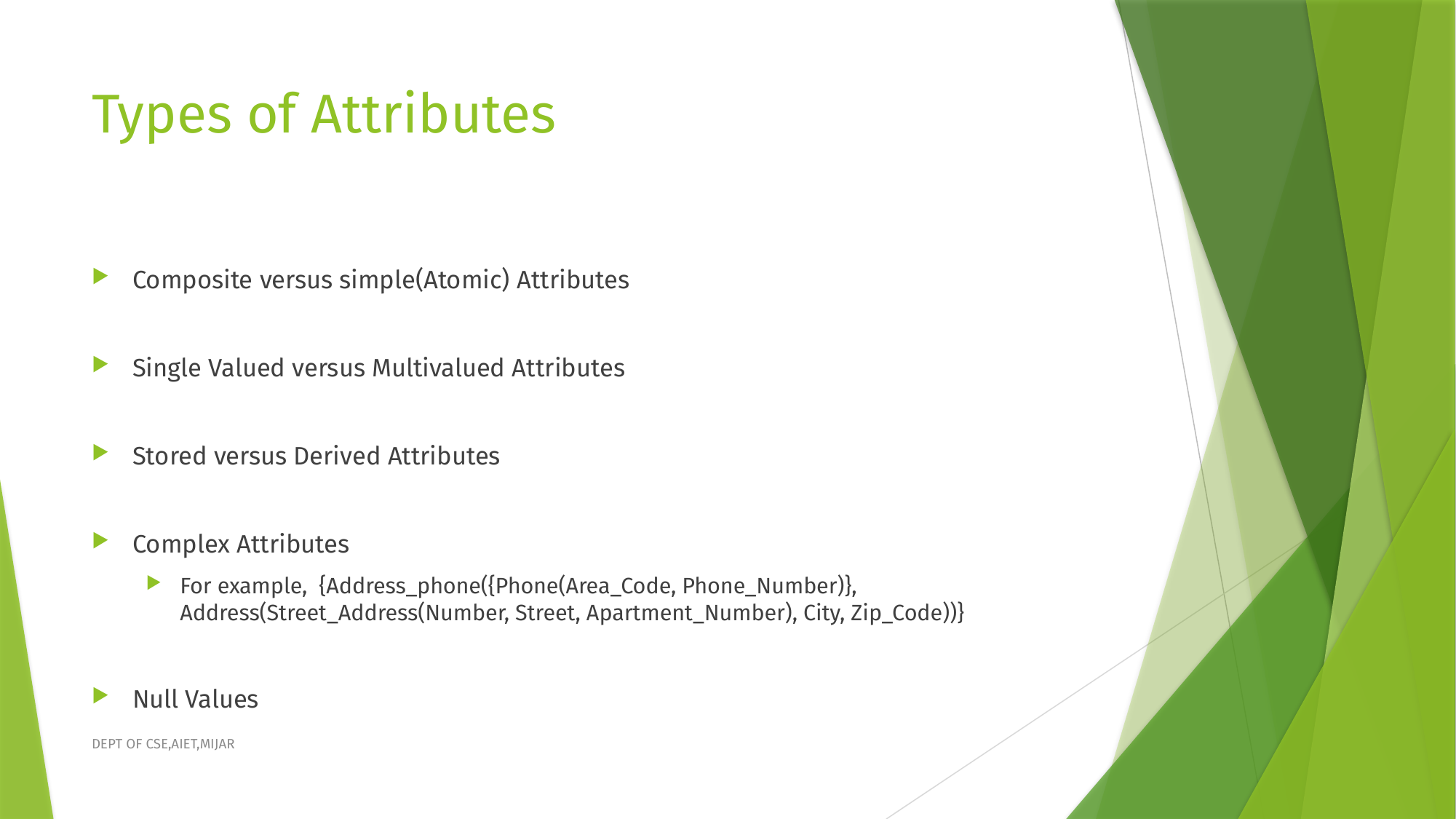

# Types of Attributes
Composite versus simple(Atomic) Attributes

Single Valued versus Multivalued Attributes

Stored versus Derived Attributes

Complex Attributes
For example,  {Address_phone({Phone(Area_Code, Phone_Number)}, Address(Street_Address(Number, Street, Apartment_Number), City, Zip_Code))}

Null Values
DEPT OF CSE,AIET,MIJAR